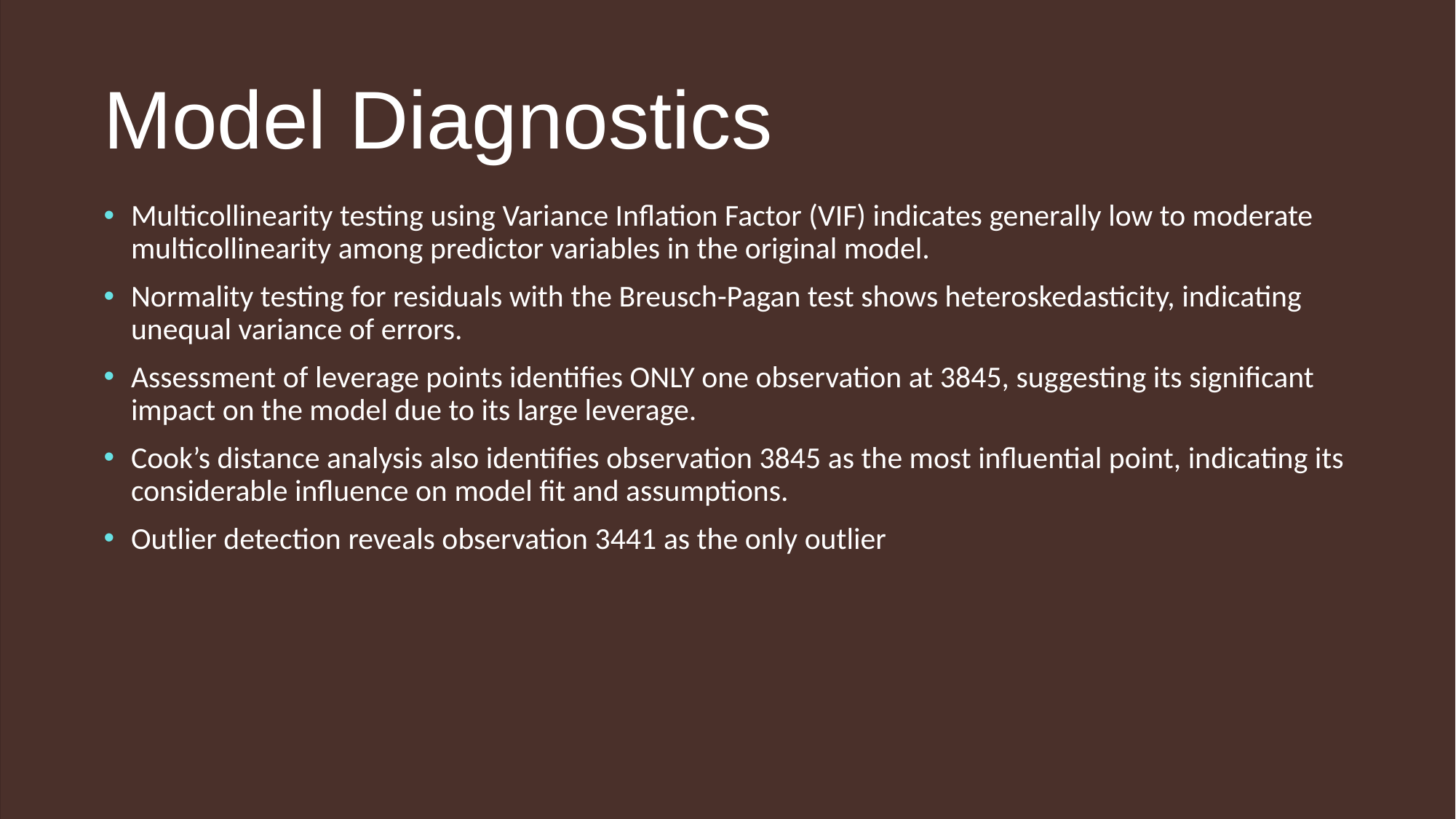

# Model Diagnostics
Multicollinearity testing using Variance Inflation Factor (VIF) indicates generally low to moderate multicollinearity among predictor variables in the original model.
Normality testing for residuals with the Breusch-Pagan test shows heteroskedasticity, indicating unequal variance of errors.
Assessment of leverage points identifies ONLY one observation at 3845, suggesting its significant impact on the model due to its large leverage.
Cook’s distance analysis also identifies observation 3845 as the most influential point, indicating its considerable influence on model fit and assumptions.
Outlier detection reveals observation 3441 as the only outlier